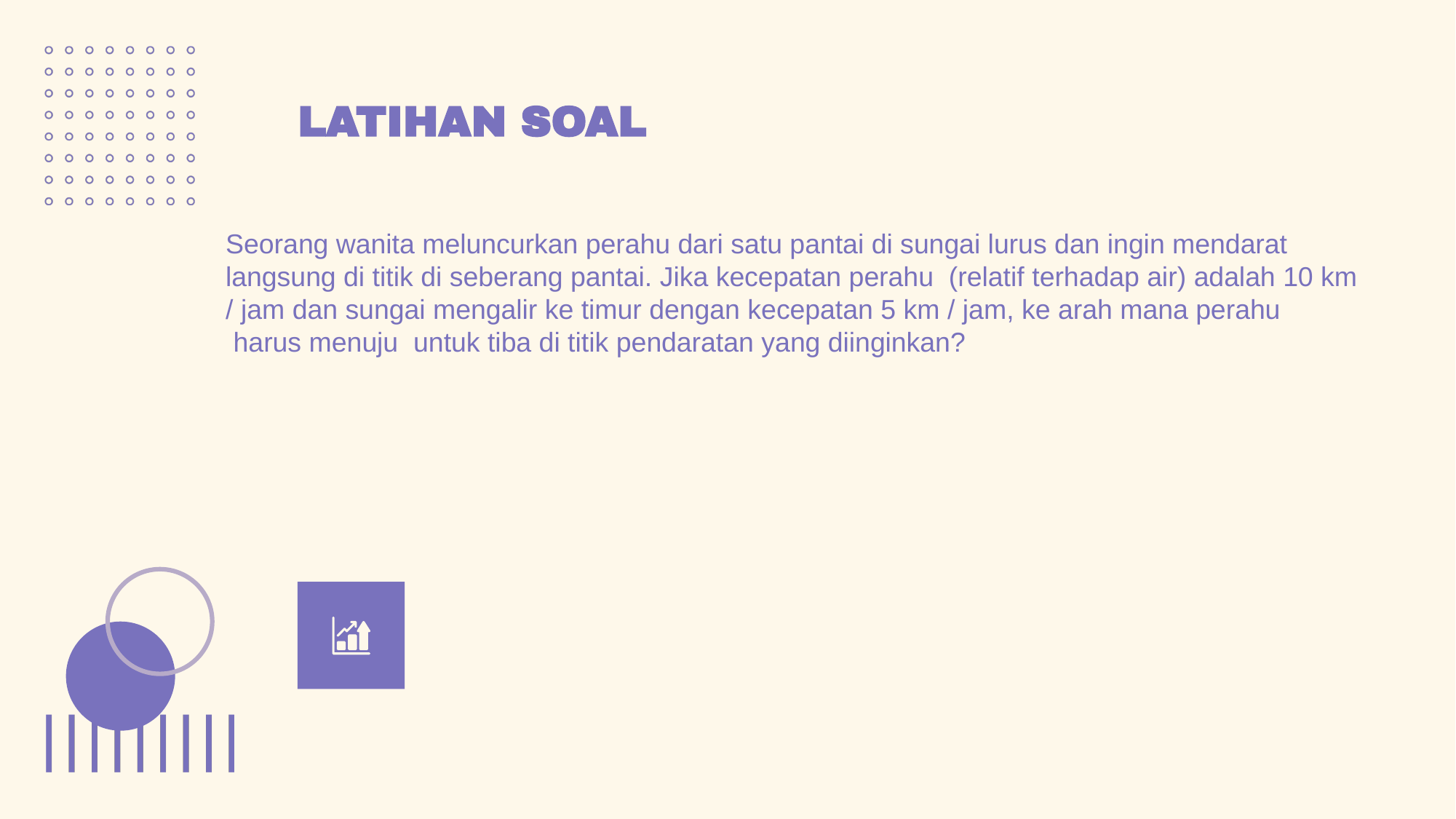

LATIHAN SOAL
Seorang wanita meluncurkan perahu dari satu pantai di sungai lurus dan ingin mendarat langsung di titik di seberang pantai. Jika kecepatan perahu  (relatif terhadap air) adalah 10 km / jam dan sungai mengalir ke timur dengan kecepatan 5 km / jam, ke arah mana perahu  harus menuju  untuk tiba di titik pendaratan yang diinginkan?